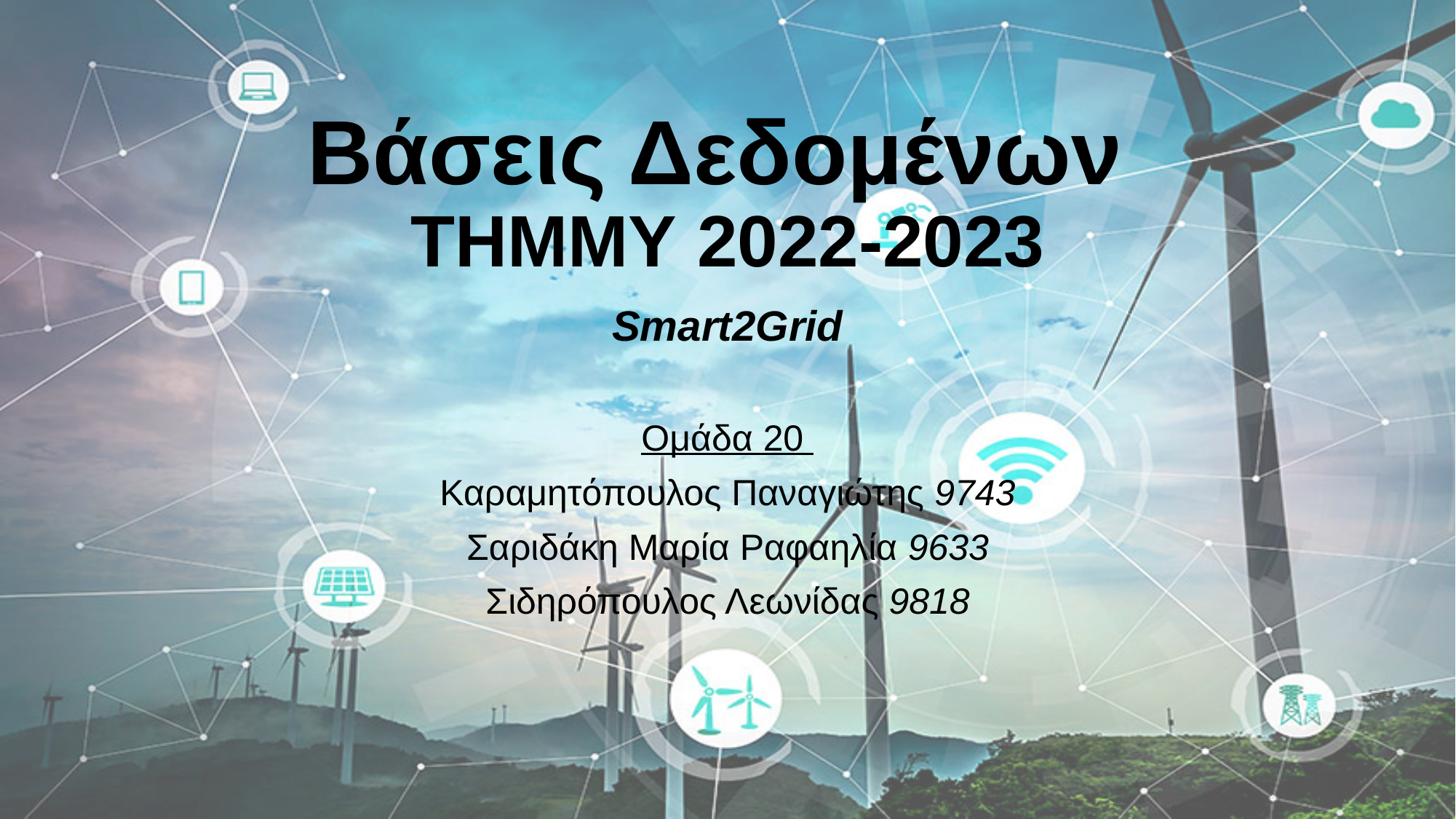

# Βάσεις Δεδομένων ΤΗΜΜΥ 2022-2023
Smart2Grid

Ομάδα 20
Καραμητόπουλος Παναγιώτης 9743
Σαριδάκη Μαρία Ραφαηλία 9633
Σιδηρόπουλος Λεωνίδας 9818